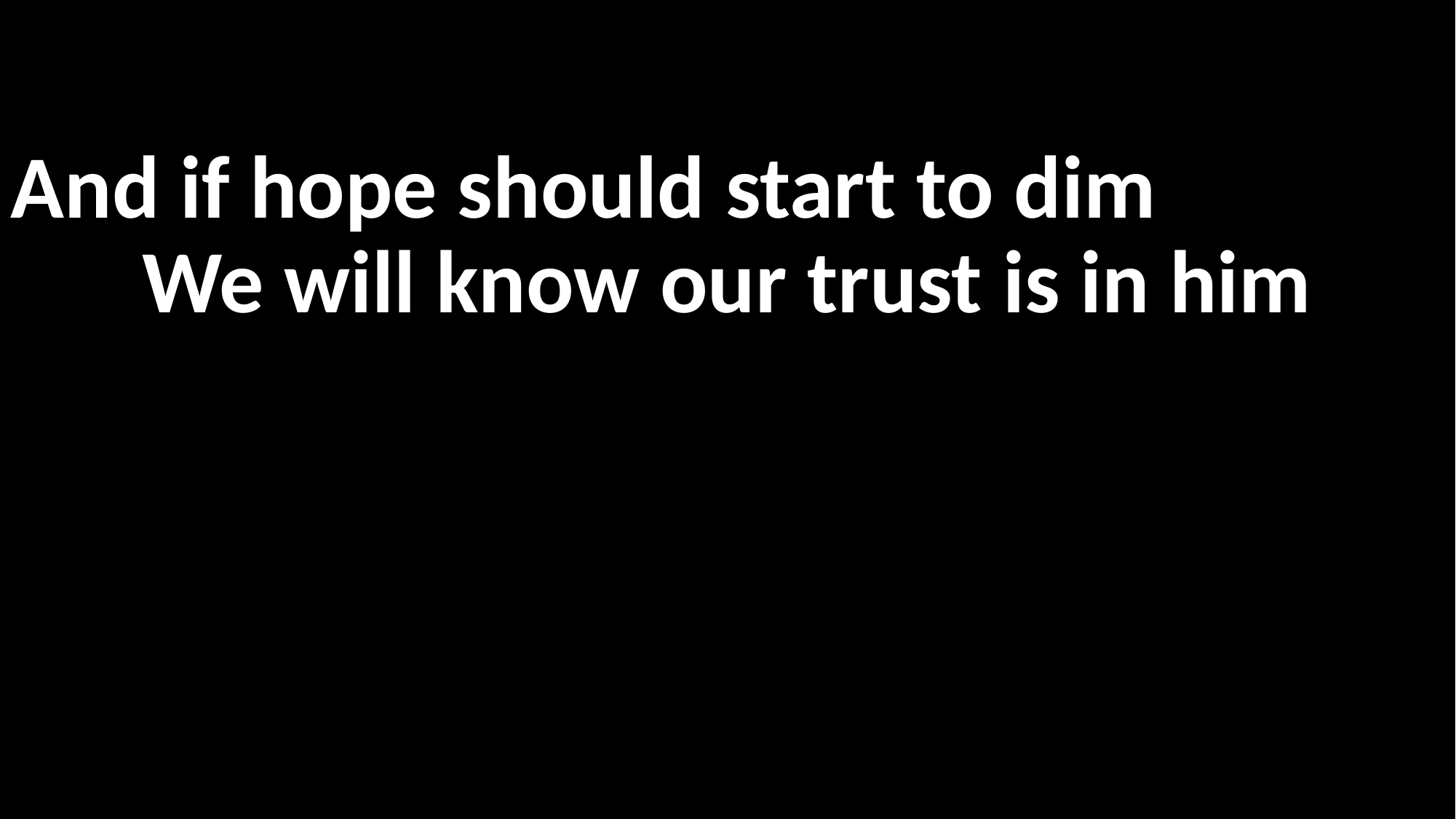

And if hope should start to dim
We will know our trust is in him